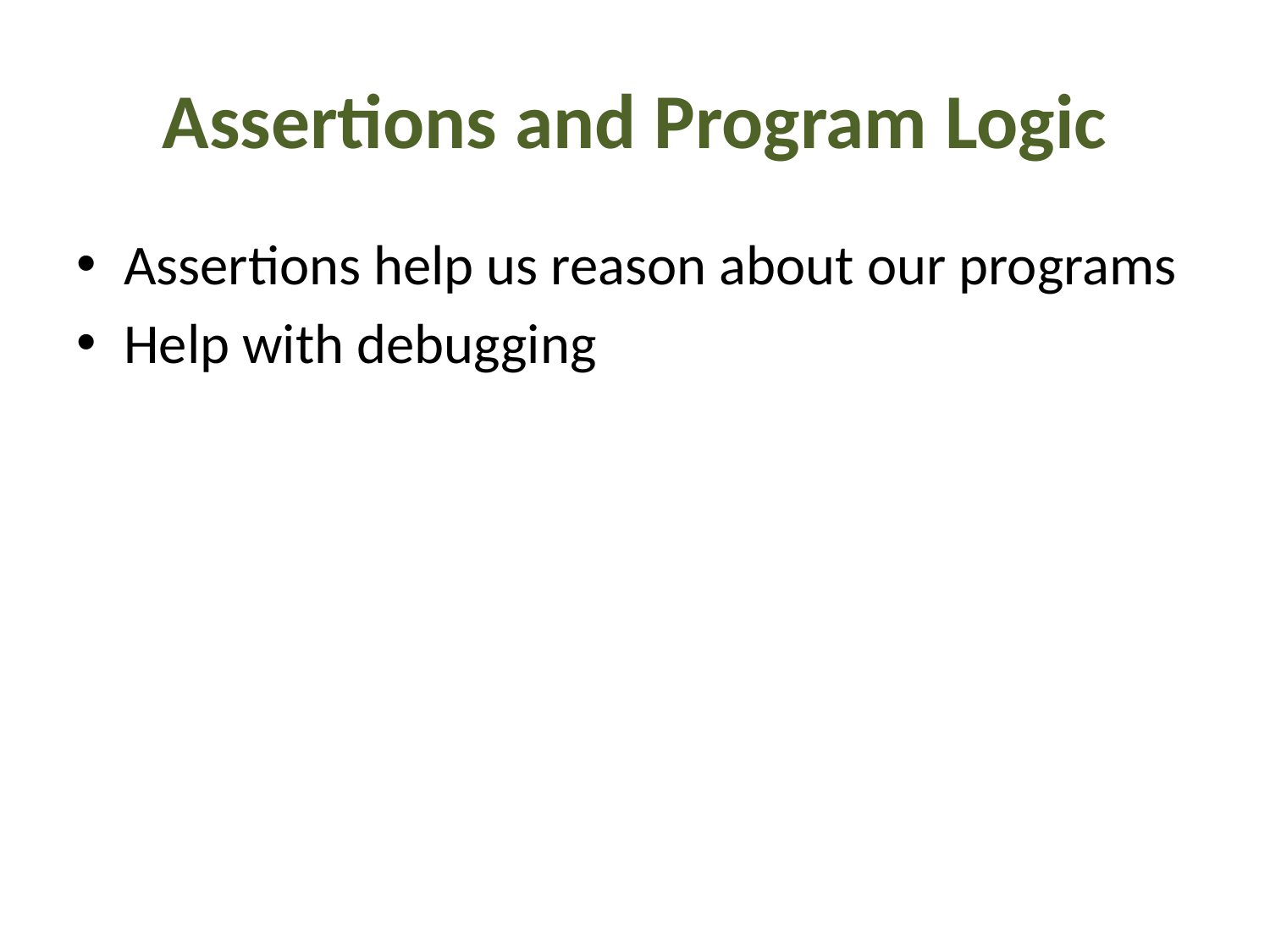

# Assertions and Program Logic
Assertions help us reason about our programs
Help with debugging